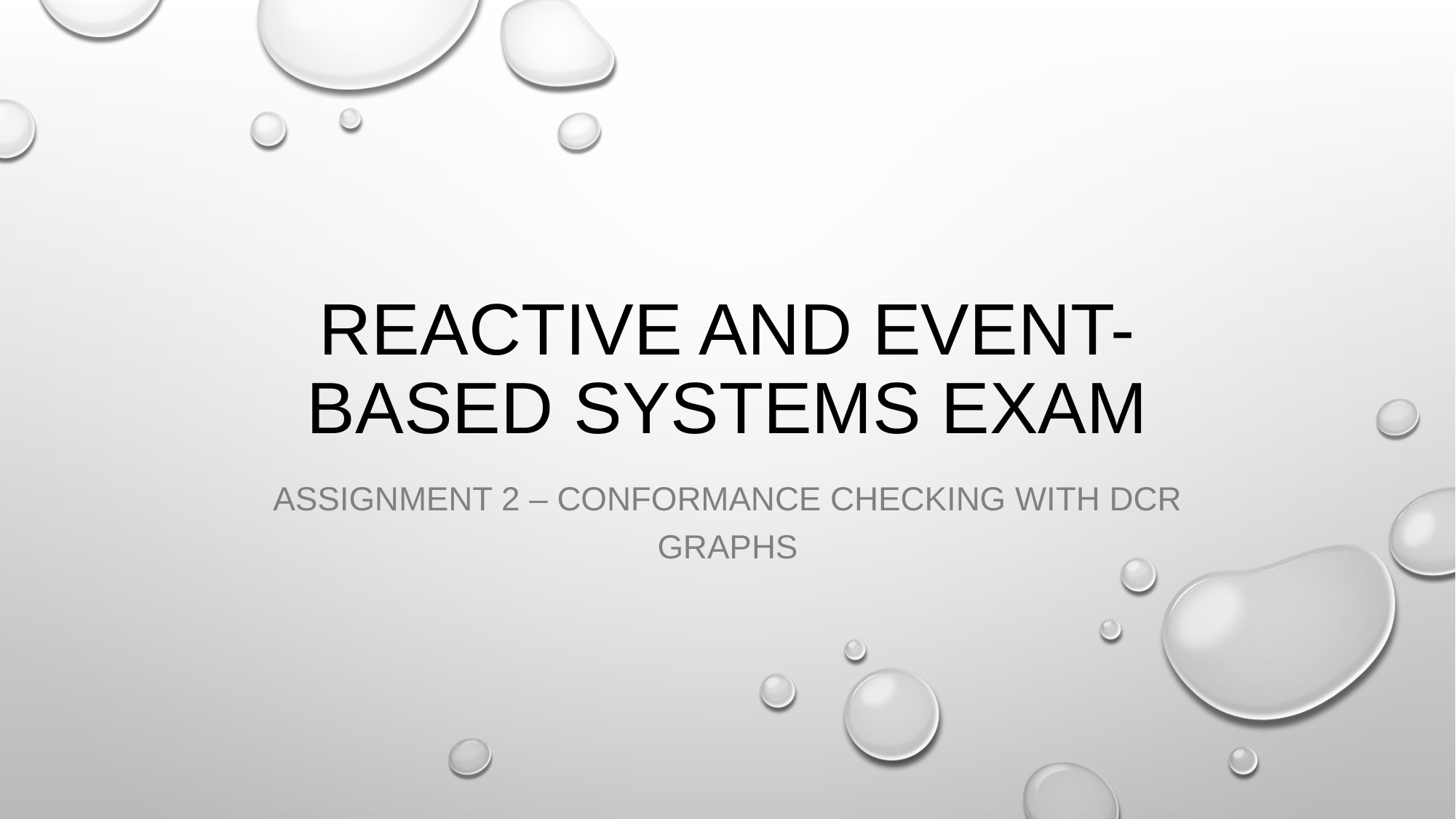

# Reactive and event-based systems exam
Assignment 2 – conformance checking with dcr graphs